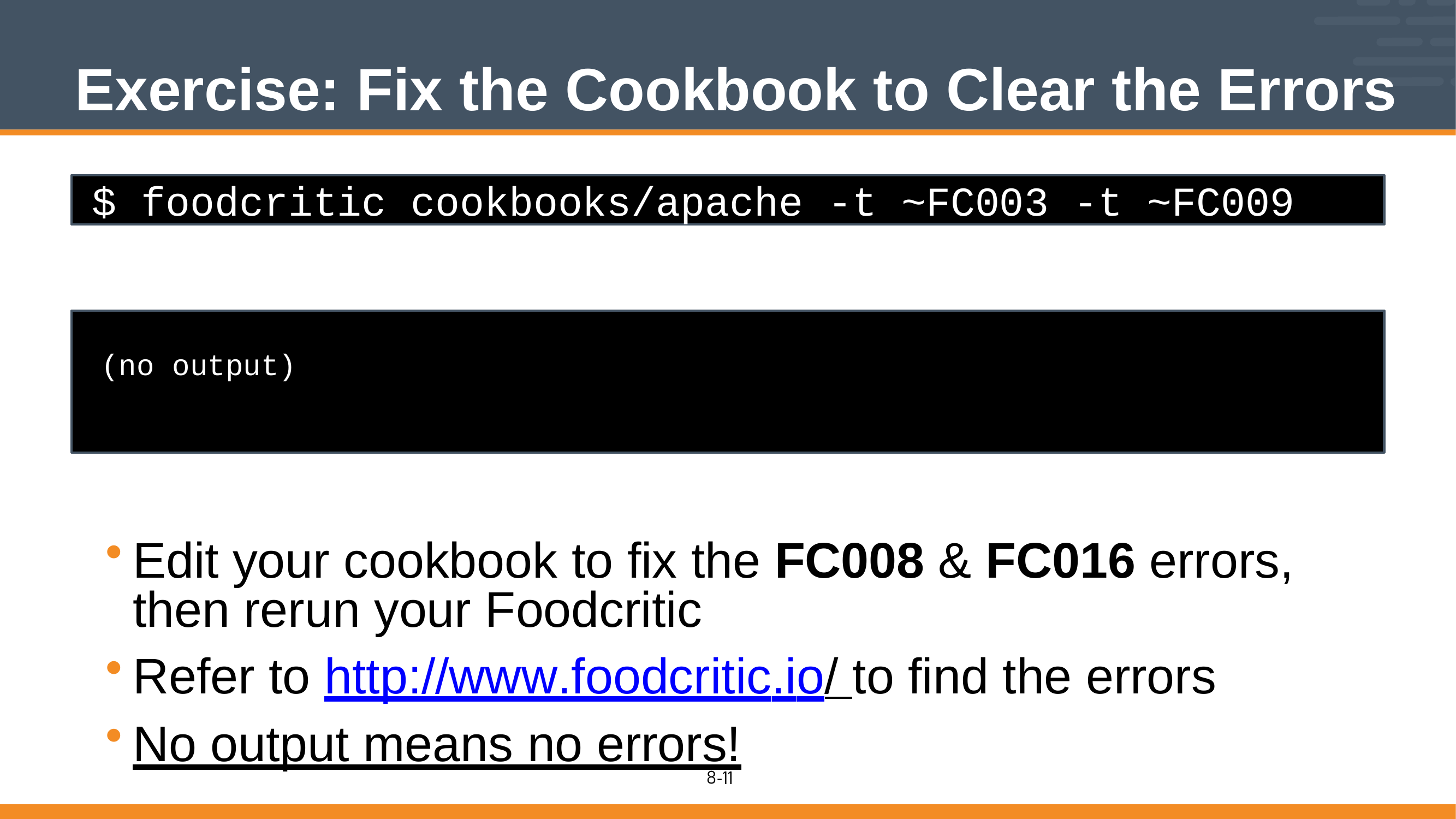

# Exercise: Fix the Cookbook to Clear the Errors

$ foodcritic cookbooks/apache -t ~FC003 -t ~FC009

(no output)

Edit your cookbook to fix the FC008 & FC016 errors, then rerun your Foodcritic
Refer to http://www.foodcritic.io/ to find the errors
No output means no errors!
11